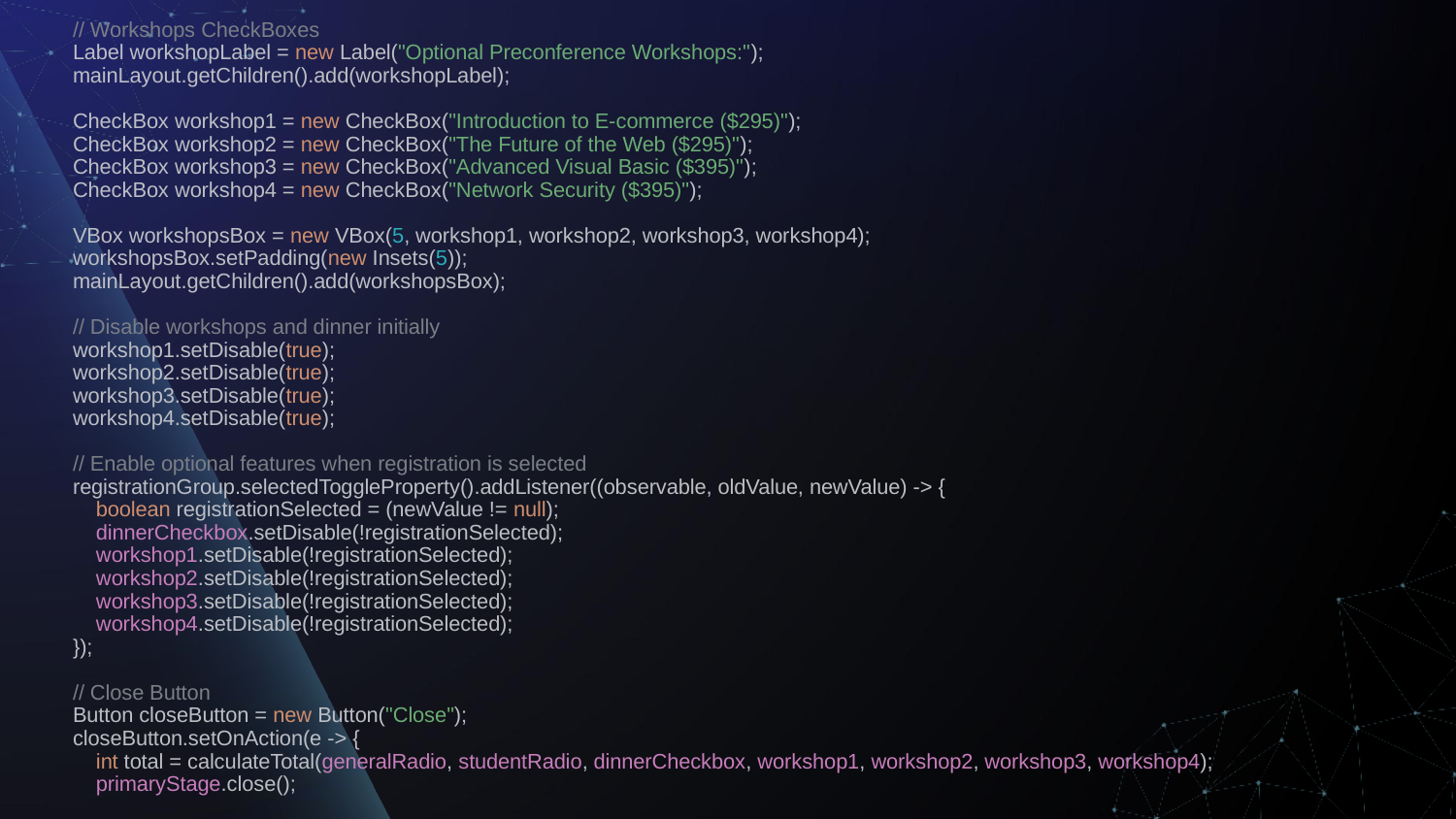

# // Workshops CheckBoxes Label workshopLabel = new Label("Optional Preconference Workshops:"); mainLayout.getChildren().add(workshopLabel); CheckBox workshop1 = new CheckBox("Introduction to E-commerce ($295)"); CheckBox workshop2 = new CheckBox("The Future of the Web ($295)"); CheckBox workshop3 = new CheckBox("Advanced Visual Basic ($395)"); CheckBox workshop4 = new CheckBox("Network Security ($395)"); VBox workshopsBox = new VBox(5, workshop1, workshop2, workshop3, workshop4); workshopsBox.setPadding(new Insets(5)); mainLayout.getChildren().add(workshopsBox); // Disable workshops and dinner initially workshop1.setDisable(true); workshop2.setDisable(true); workshop3.setDisable(true); workshop4.setDisable(true); // Enable optional features when registration is selected registrationGroup.selectedToggleProperty().addListener((observable, oldValue, newValue) -> { boolean registrationSelected = (newValue != null); dinnerCheckbox.setDisable(!registrationSelected); workshop1.setDisable(!registrationSelected); workshop2.setDisable(!registrationSelected); workshop3.setDisable(!registrationSelected); workshop4.setDisable(!registrationSelected); }); // Close Button Button closeButton = new Button("Close"); closeButton.setOnAction(e -> { int total = calculateTotal(generalRadio, studentRadio, dinnerCheckbox, workshop1, workshop2, workshop3, workshop4); primaryStage.close();